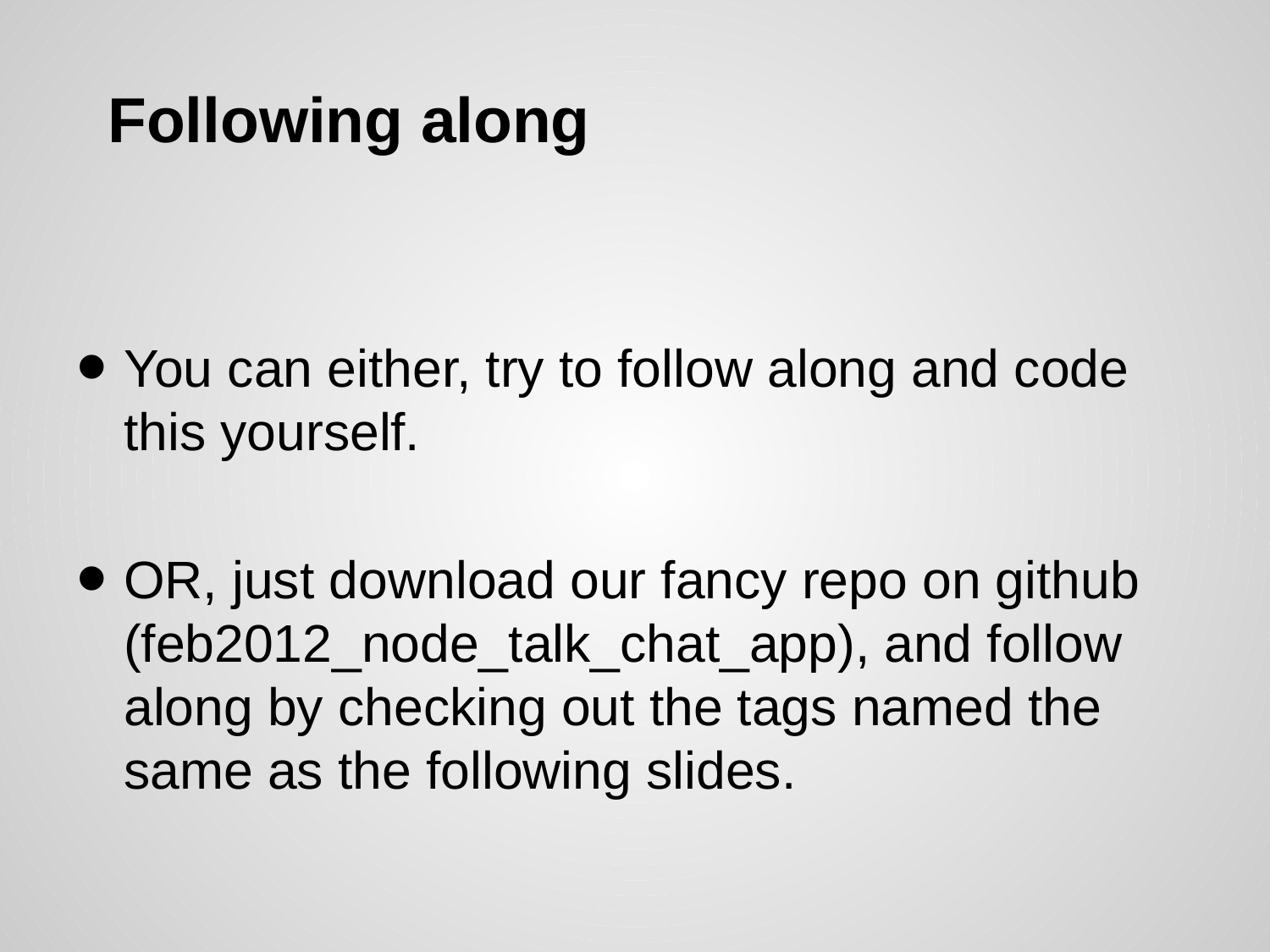

# Following along
You can either, try to follow along and code this yourself.

OR, just download our fancy repo on github (feb2012_node_talk_chat_app), and follow along by checking out the tags named the same as the following slides.